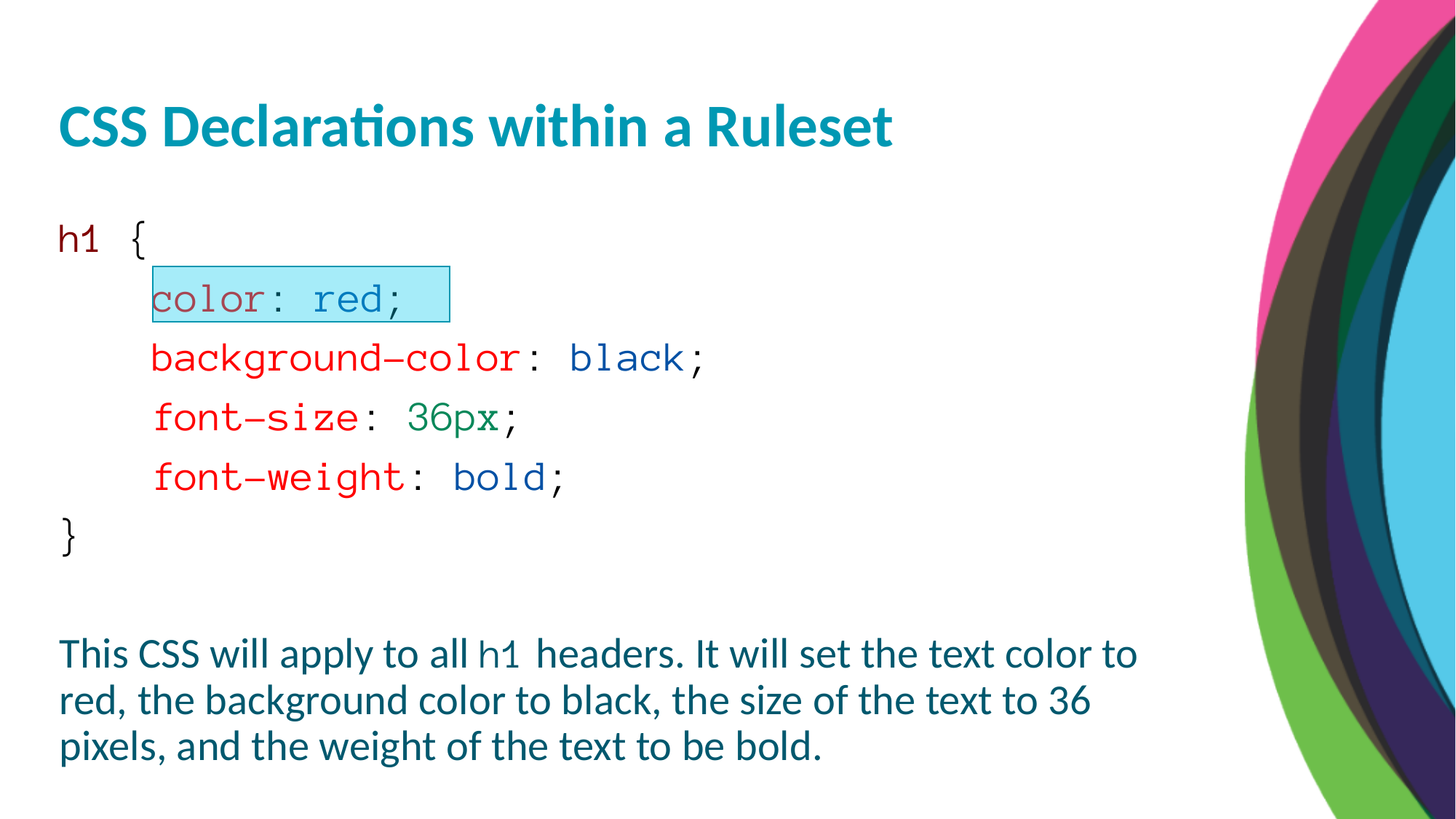

CSS Declarations within a Ruleset
h1 {
    color: red;
    background-color: black;
    font-size: 36px;
    font-weight: bold;
}

This CSS will apply to all h1 headers. It will set the text color to red, the background color to black, the size of the text to 36 pixels, and the weight of the text to be bold.